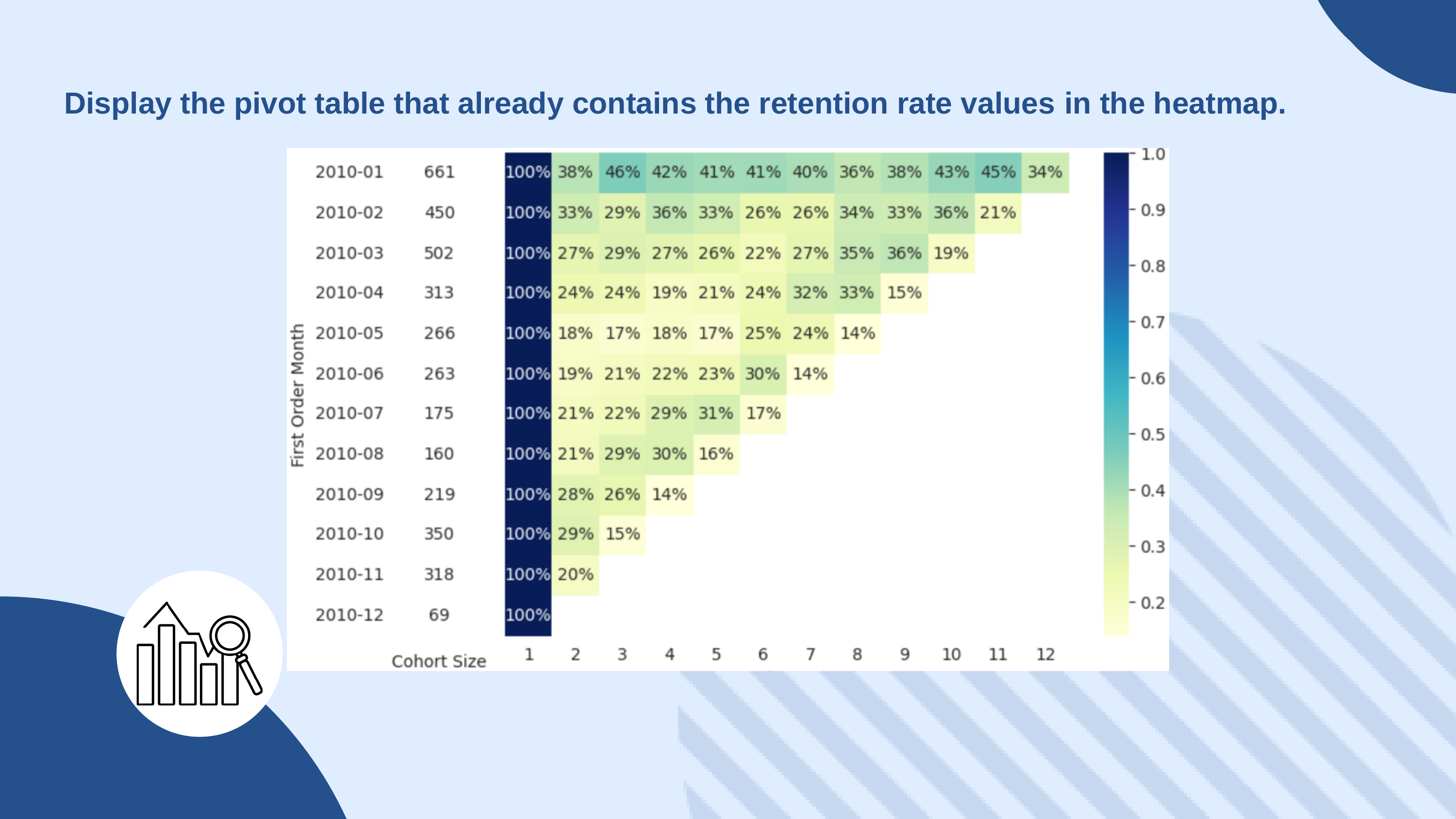

Display the pivot table that already contains the retention rate values ​​in the heatmap.